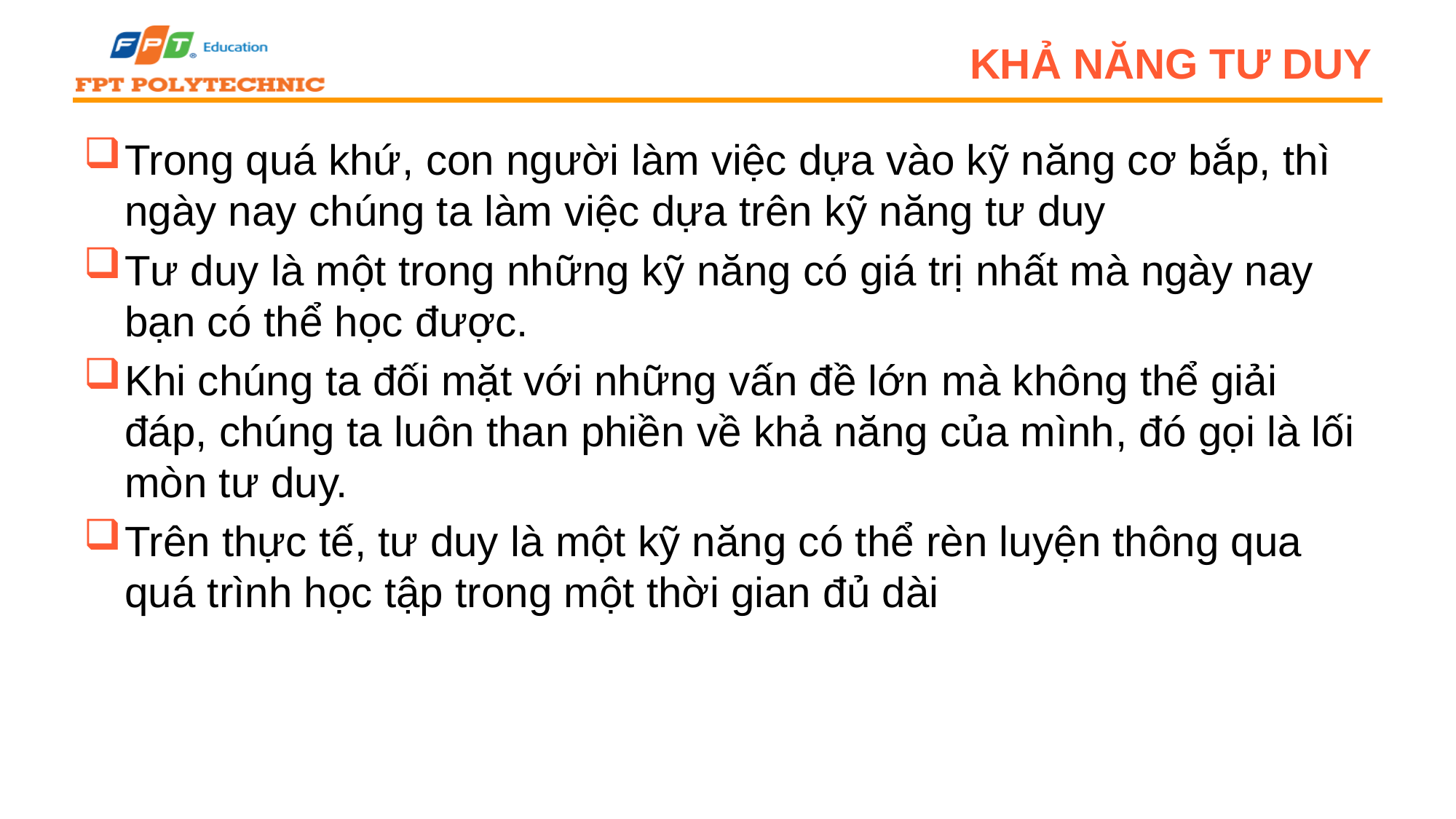

# KHẢ NĂNG TƯ DUY
Trong quá khứ, con người làm việc dựa vào kỹ năng cơ bắp, thì ngày nay chúng ta làm việc dựa trên kỹ năng tư duy
Tư duy là một trong những kỹ năng có giá trị nhất mà ngày nay bạn có thể học được.
Khi chúng ta đối mặt với những vấn đề lớn mà không thể giải đáp, chúng ta luôn than phiền về khả năng của mình, đó gọi là lối mòn tư duy.
Trên thực tế, tư duy là một kỹ năng có thể rèn luyện thông qua quá trình học tập trong một thời gian đủ dài